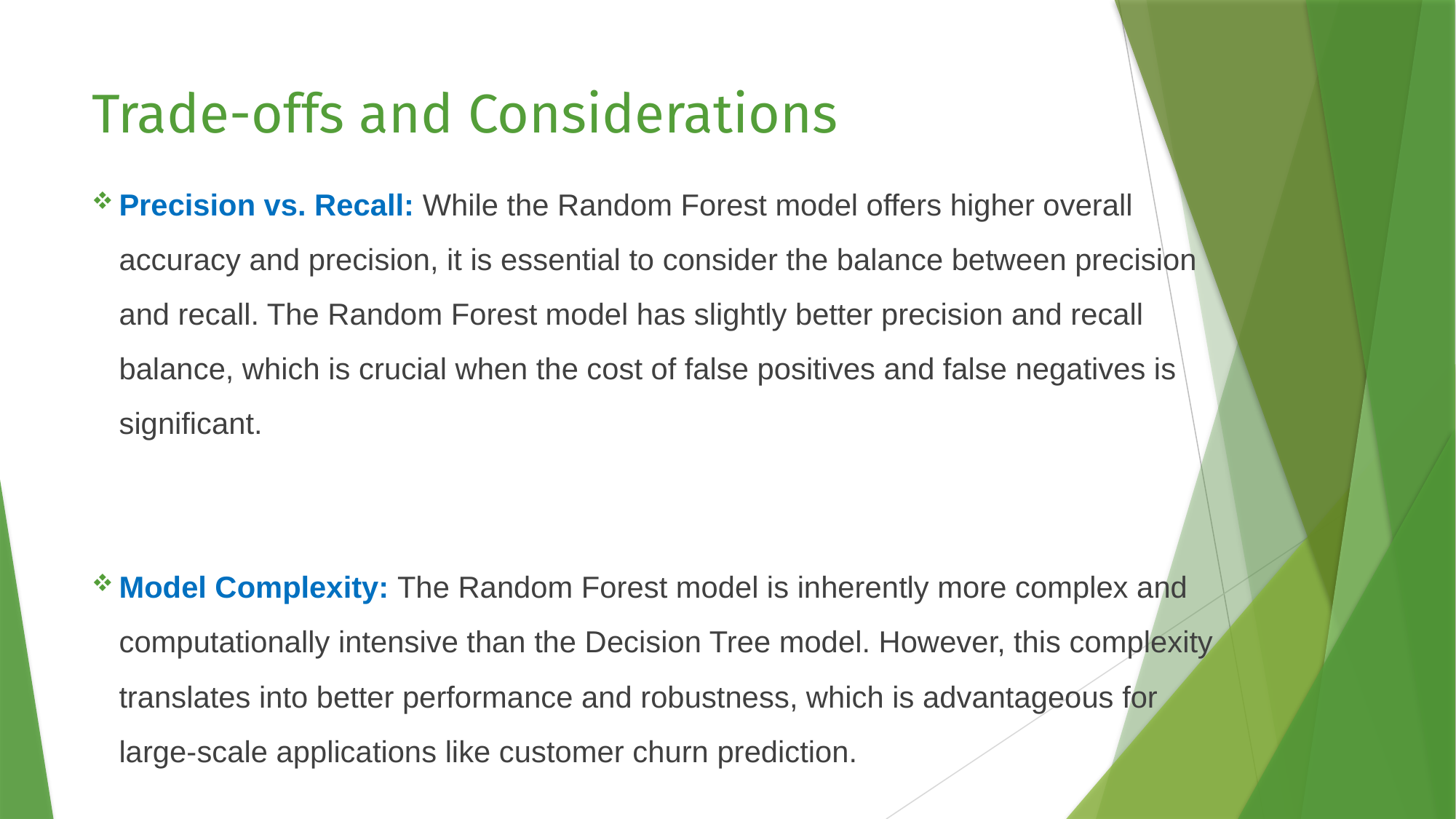

# Trade-offs and Considerations
Precision vs. Recall: While the Random Forest model offers higher overall accuracy and precision, it is essential to consider the balance between precision and recall. The Random Forest model has slightly better precision and recall balance, which is crucial when the cost of false positives and false negatives is significant.

Model Complexity: The Random Forest model is inherently more complex and computationally intensive than the Decision Tree model. However, this complexity translates into better performance and robustness, which is advantageous for large-scale applications like customer churn prediction.